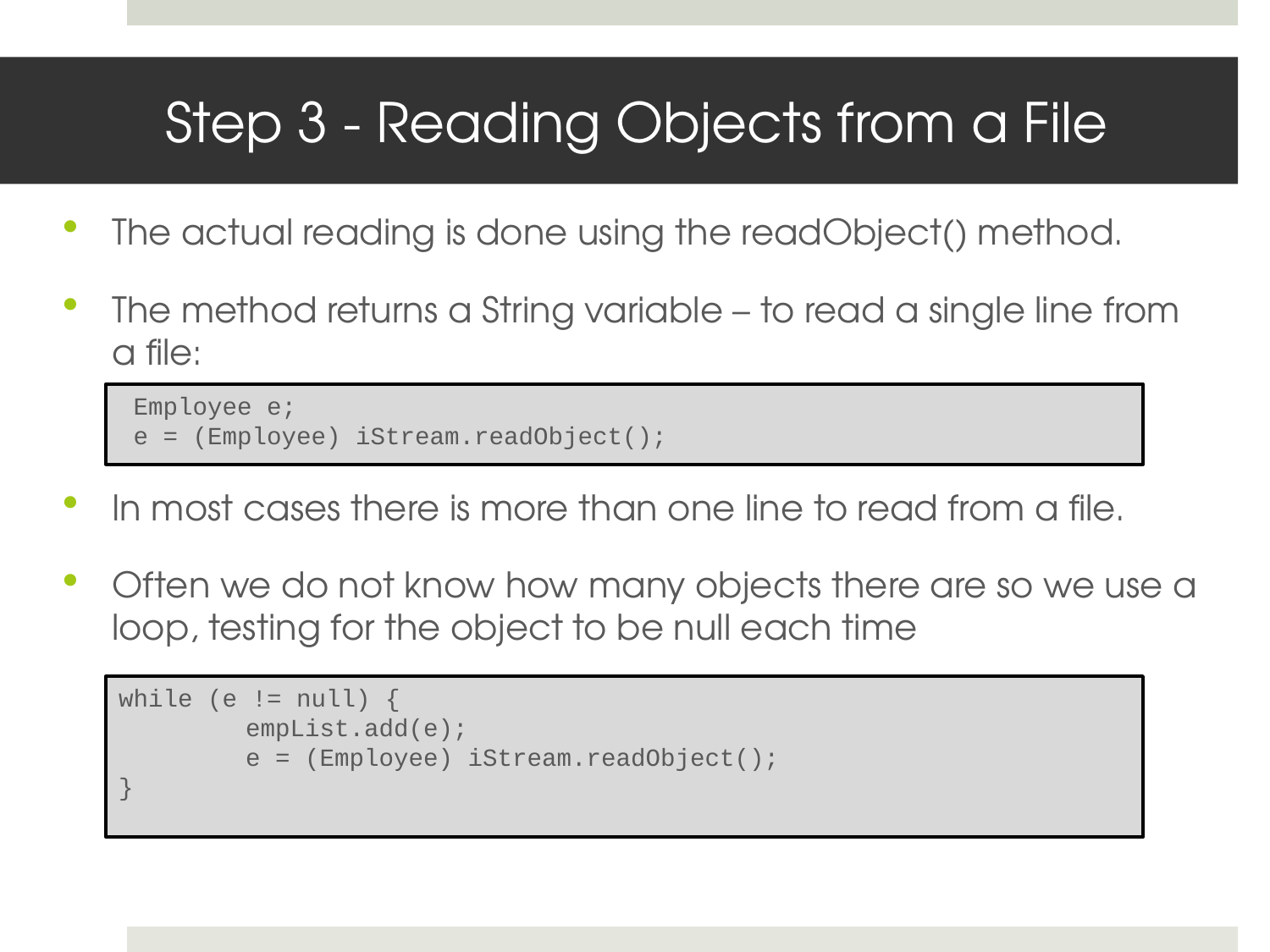

# Step 3 - Reading Objects from a File
The actual reading is done using the readObject() method.
The method returns a String variable – to read a single line from a file:

In most cases there is more than one line to read from a file.
Often we do not know how many objects there are so we use a loop, testing for the object to be null each time

 Employee e;
 e = (Employee) iStream.readObject();
while (e != null) {
	empList.add(e);
	e = (Employee) iStream.readObject();
}